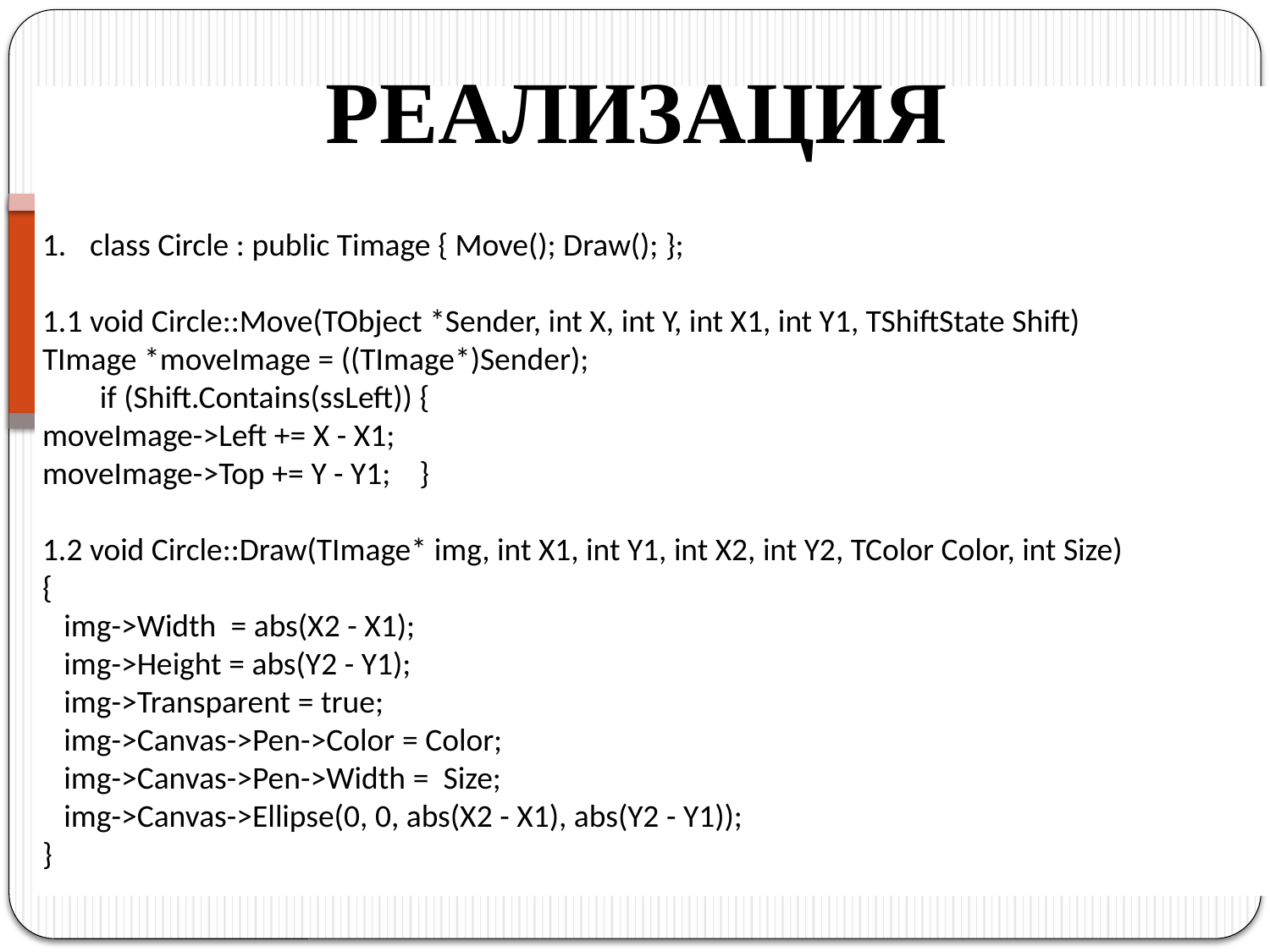

РЕАЛИЗАЦИЯ
class Circle : public Timage { Move(); Draw(); };

1.1 void Circle::Move(TObject *Sender, int X, int Y, int X1, int Y1, TShiftState Shift)
TImage *moveImage = ((TImage*)Sender);
        if (Shift.Contains(ssLeft)) {
moveImage->Left += X - X1;
moveImage->Top += Y - Y1;    }

1.2 void Circle::Draw(TImage* img, int X1, int Y1, int X2, int Y2, TColor Color, int Size)
{
   img->Width  = abs(X2 - X1);
   img->Height = abs(Y2 - Y1);
   img->Transparent = true;
   img->Canvas->Pen->Color = Color;
   img->Canvas->Pen->Width =  Size;
   img->Canvas->Ellipse(0, 0, abs(X2 - X1), abs(Y2 - Y1));
}